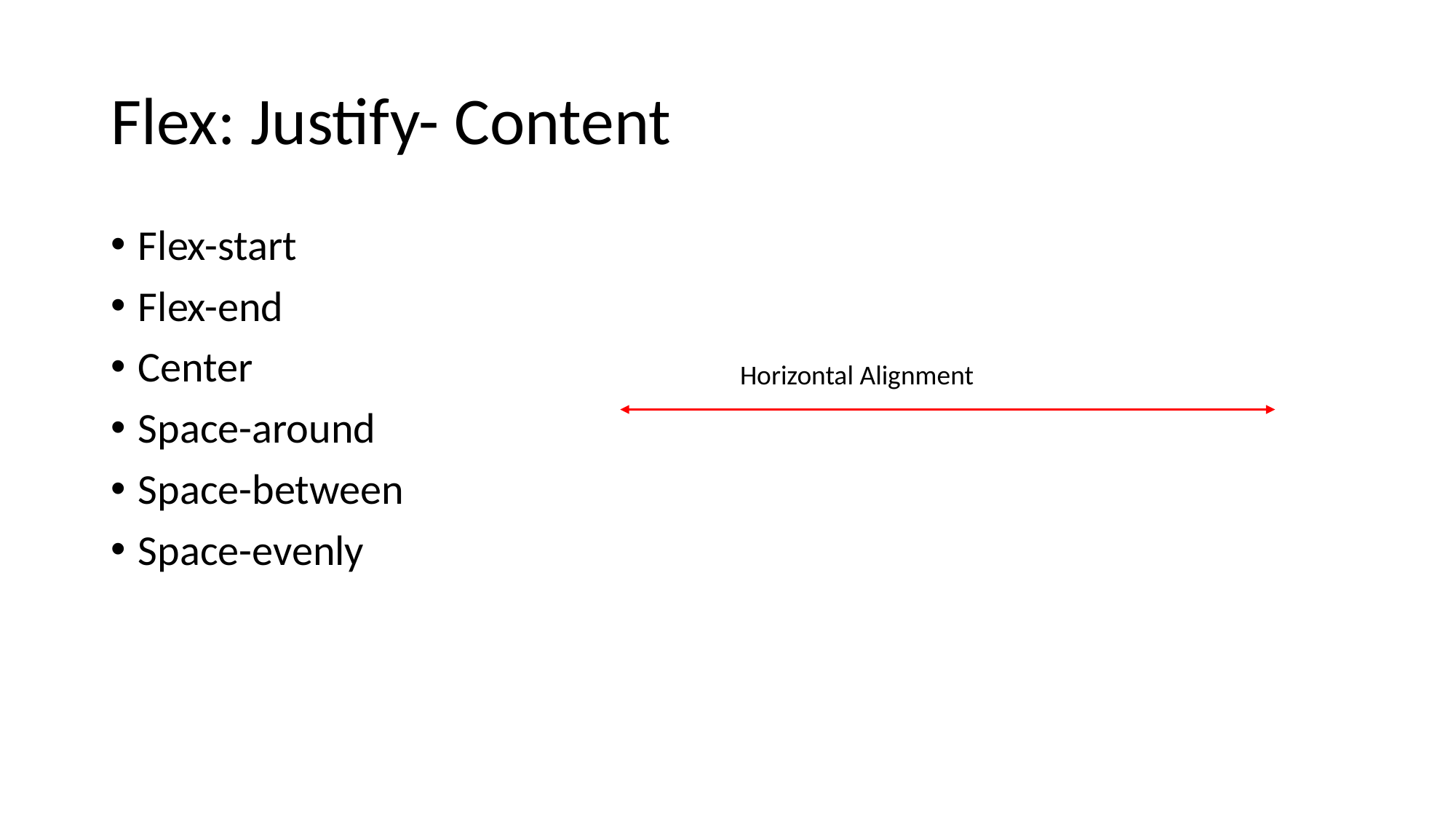

# Flex: Justify- Content
Flex-start
Flex-end
Center
Space-around
Space-between
Space-evenly
Horizontal Alignment